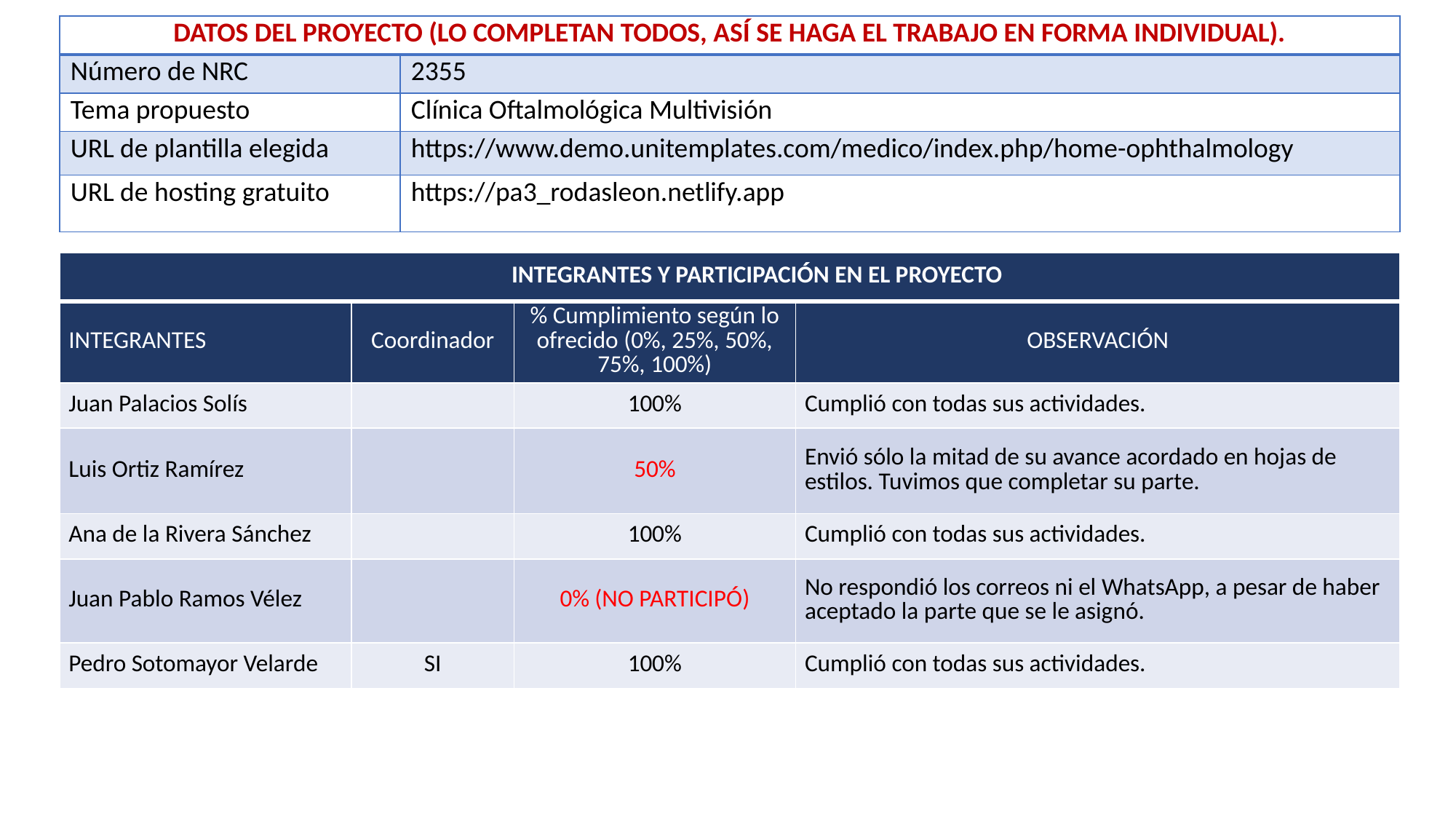

| DATOS DEL PROYECTO (LO COMPLETAN TODOS, ASÍ SE HAGA EL TRABAJO EN FORMA INDIVIDUAL). |  |
| --- | --- |
| Número de NRC | 2355 |
| Tema propuesto | Clínica Oftalmológica Multivisión |
| URL de plantilla elegida | https://www.demo.unitemplates.com/medico/index.php/home-ophthalmology |
| URL de hosting gratuito | https://pa3\_rodasleon.netlify.app |
| INTEGRANTES Y PARTICIPACIÓN EN EL PROYECTO |  |  |  |
| --- | --- | --- | --- |
| INTEGRANTES | Coordinador | % Cumplimiento según lo ofrecido (0%, 25%, 50%, 75%, 100%) | OBSERVACIÓN |
| Juan Palacios Solís |  | 100% | Cumplió con todas sus actividades. |
| Luis Ortiz Ramírez |  | 50% | Envió sólo la mitad de su avance acordado en hojas de estilos. Tuvimos que completar su parte. |
| Ana de la Rivera Sánchez |  | 100% | Cumplió con todas sus actividades. |
| Juan Pablo Ramos Vélez |  | 0% (NO PARTICIPÓ) | No respondió los correos ni el WhatsApp, a pesar de haber aceptado la parte que se le asignó. |
| Pedro Sotomayor Velarde | SI | 100% | Cumplió con todas sus actividades. |